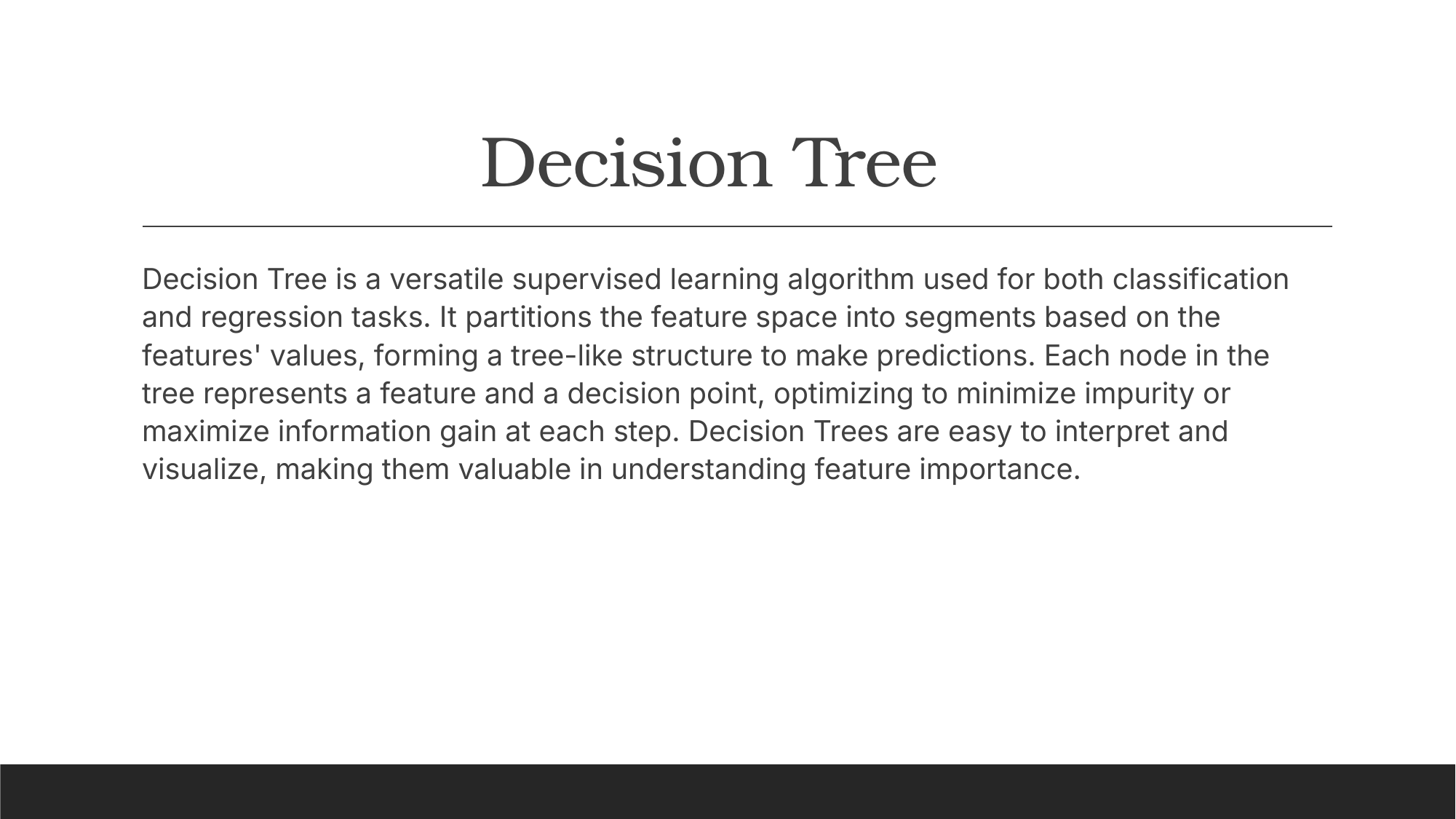

# Decision Tree
Decision Tree is a versatile supervised learning algorithm used for both classification and regression tasks. It partitions the feature space into segments based on the features' values, forming a tree-like structure to make predictions. Each node in the tree represents a feature and a decision point, optimizing to minimize impurity or maximize information gain at each step. Decision Trees are easy to interpret and visualize, making them valuable in understanding feature importance.